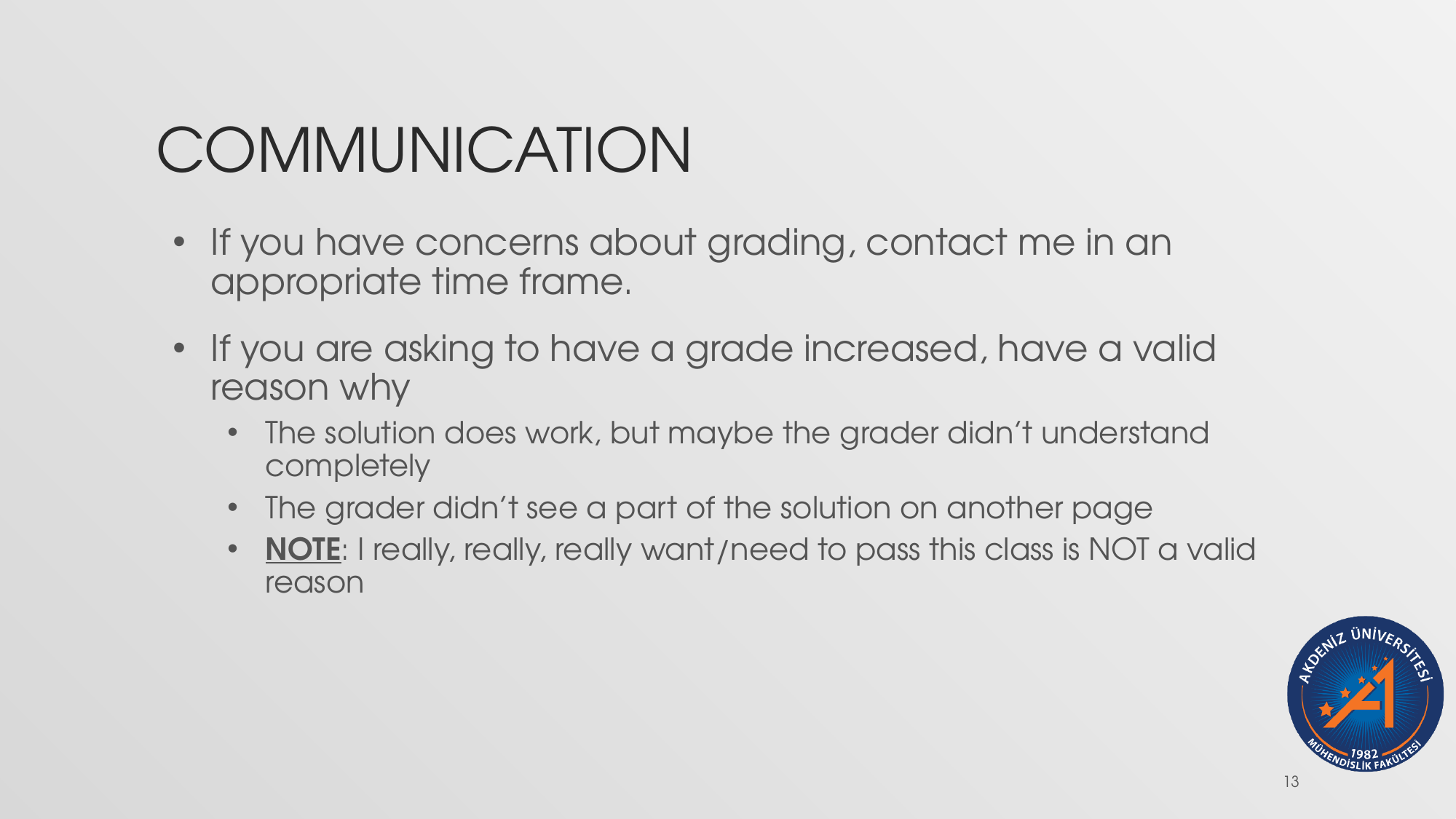

# COMMUNICATION​
If you have concerns about grading, contact me in an appropriate time frame.
If you are asking to have a grade increased, have a valid reason why​
The solution does work, but maybe the grader didn’t understand completely​
The grader didn’t see a part of the solution on another page​
NOTE: I really, really, really want/need to pass this class is NOT a valid reason
13